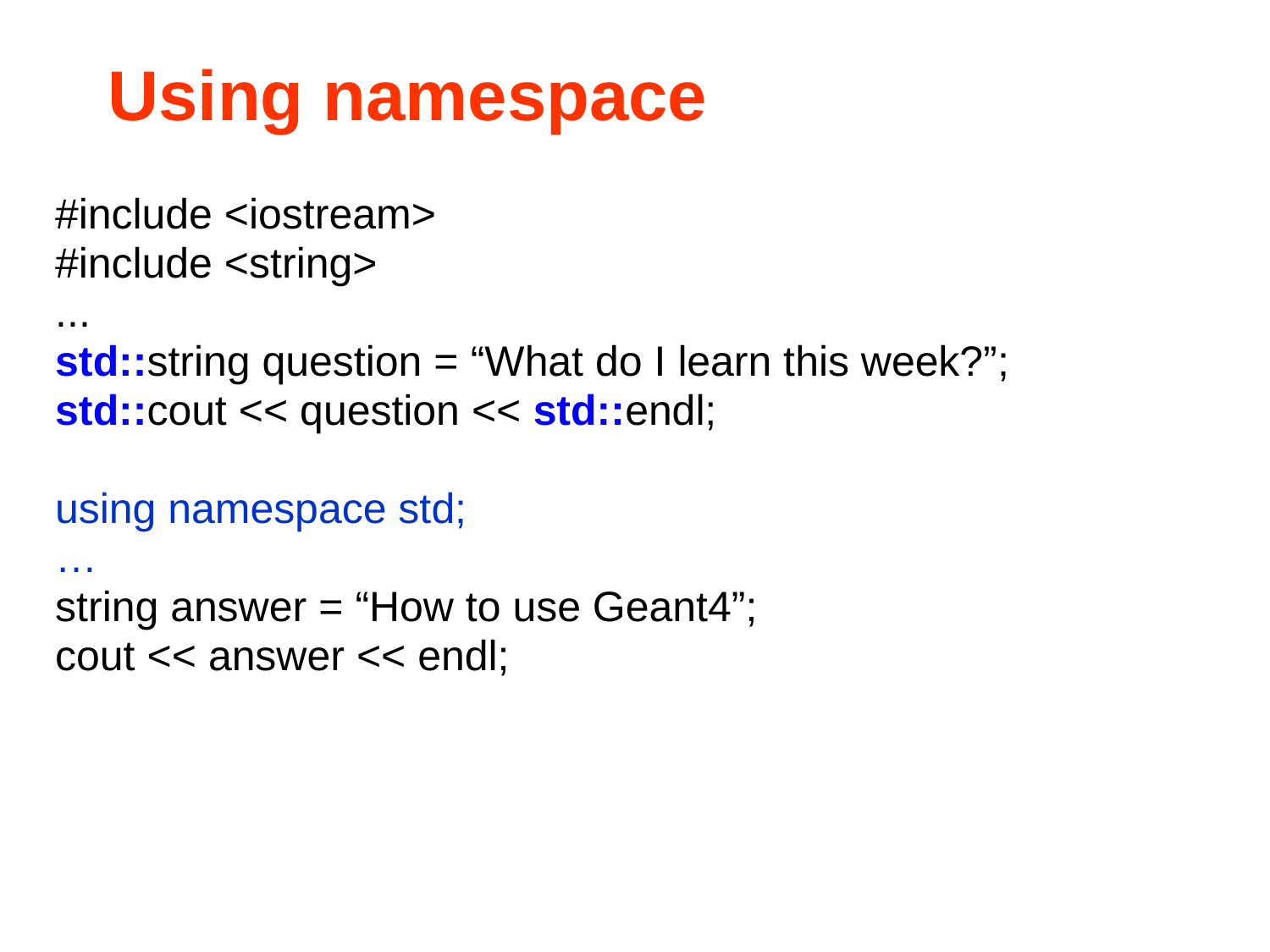

Using namespace
#include <iostream>
#include <string>
...
std::string question = “What do I learn this week?”;
std::cout << question << std::endl;

using namespace std;
…
string answer = “How to use Geant4”;
cout << answer << endl;